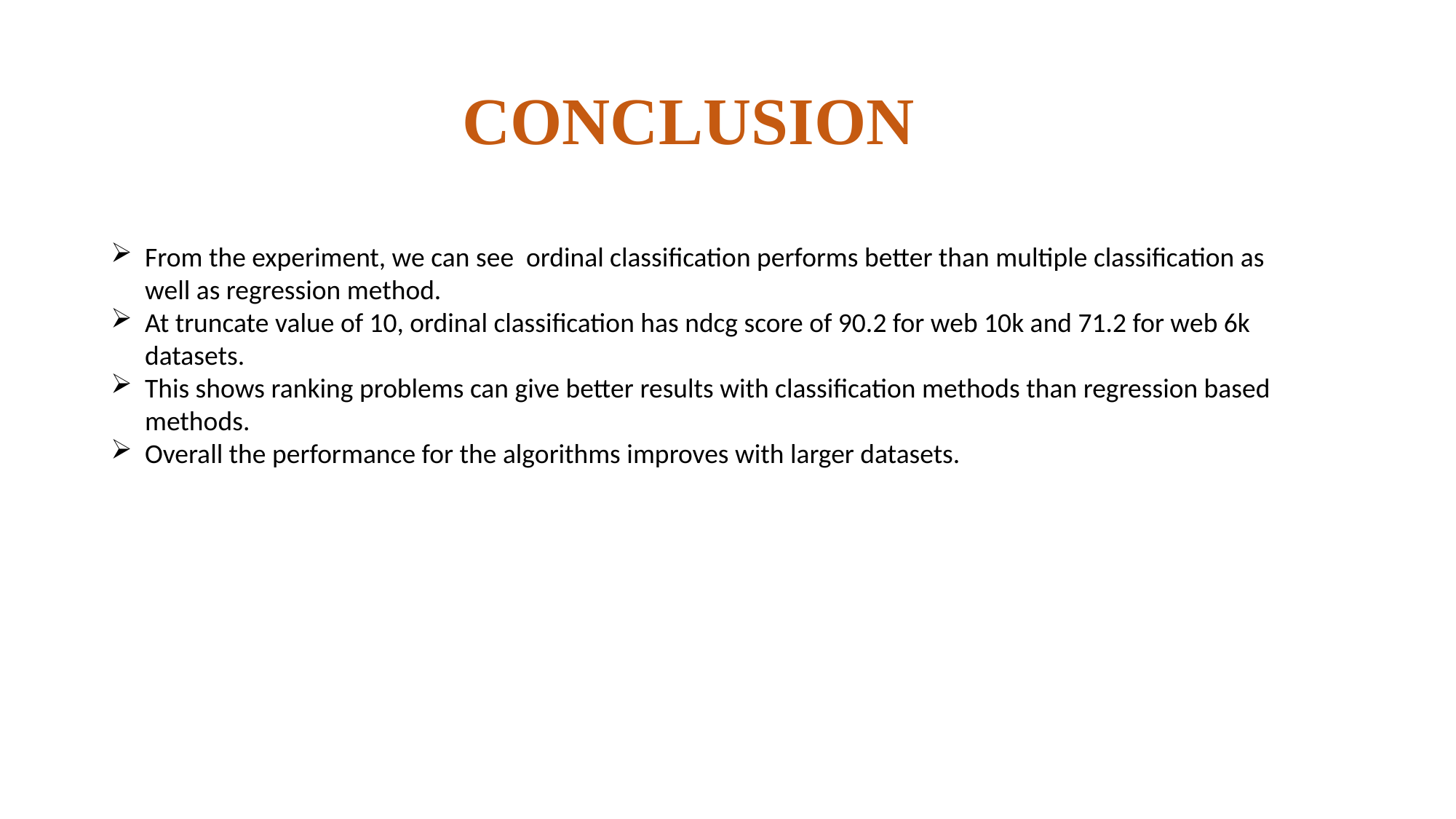

# CONCLUSION
From the experiment, we can see  ordinal classification performs better than multiple classification as well as regression method.
At truncate value of 10, ordinal classification has ndcg score of 90.2 for web 10k and 71.2 for web 6k datasets.
This shows ranking problems can give better results with classification methods than regression based methods.
Overall the performance for the algorithms improves with larger datasets.